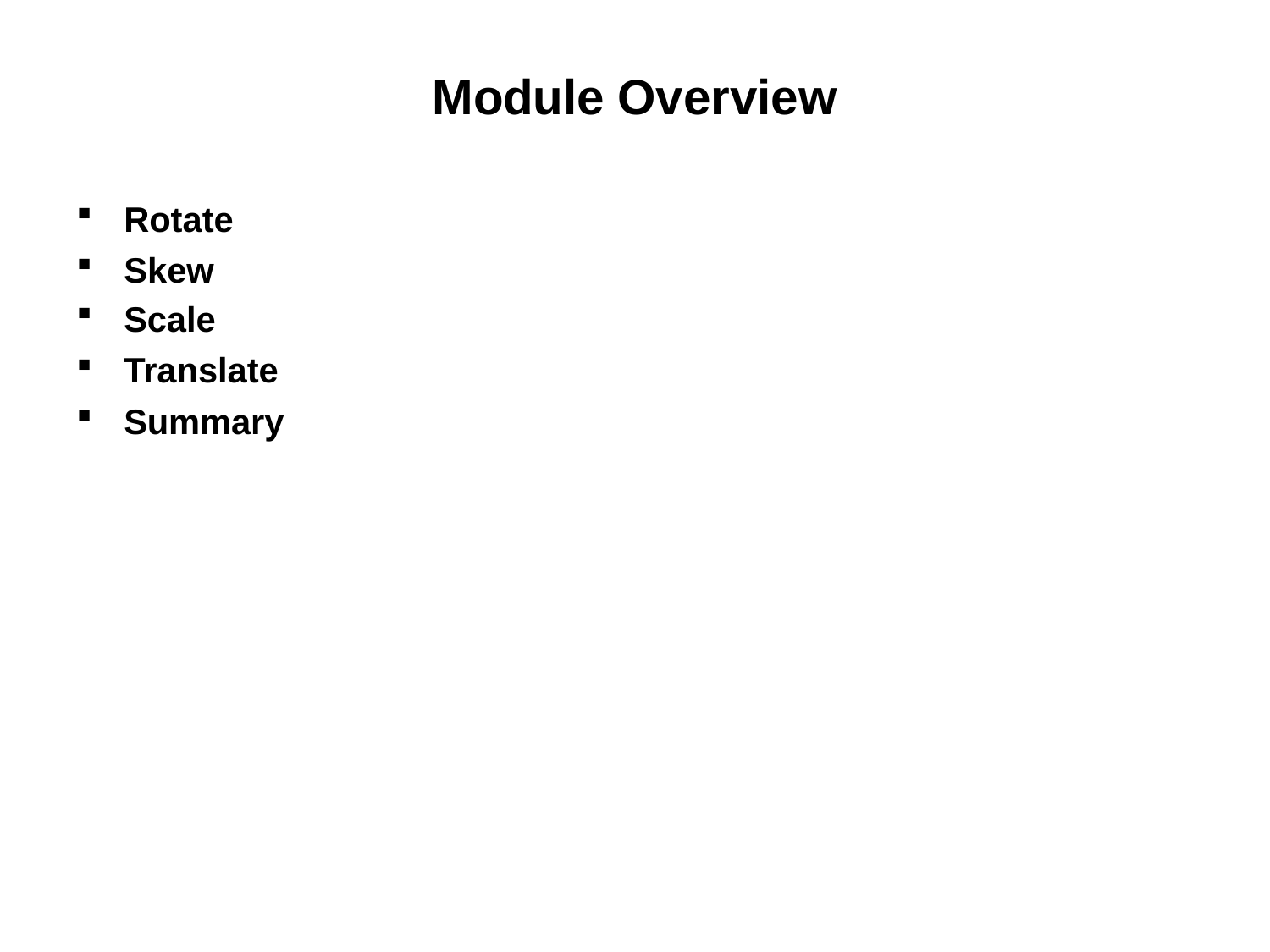

# Module Overview
Rotate
Skew
Scale
Translate
Summary
2